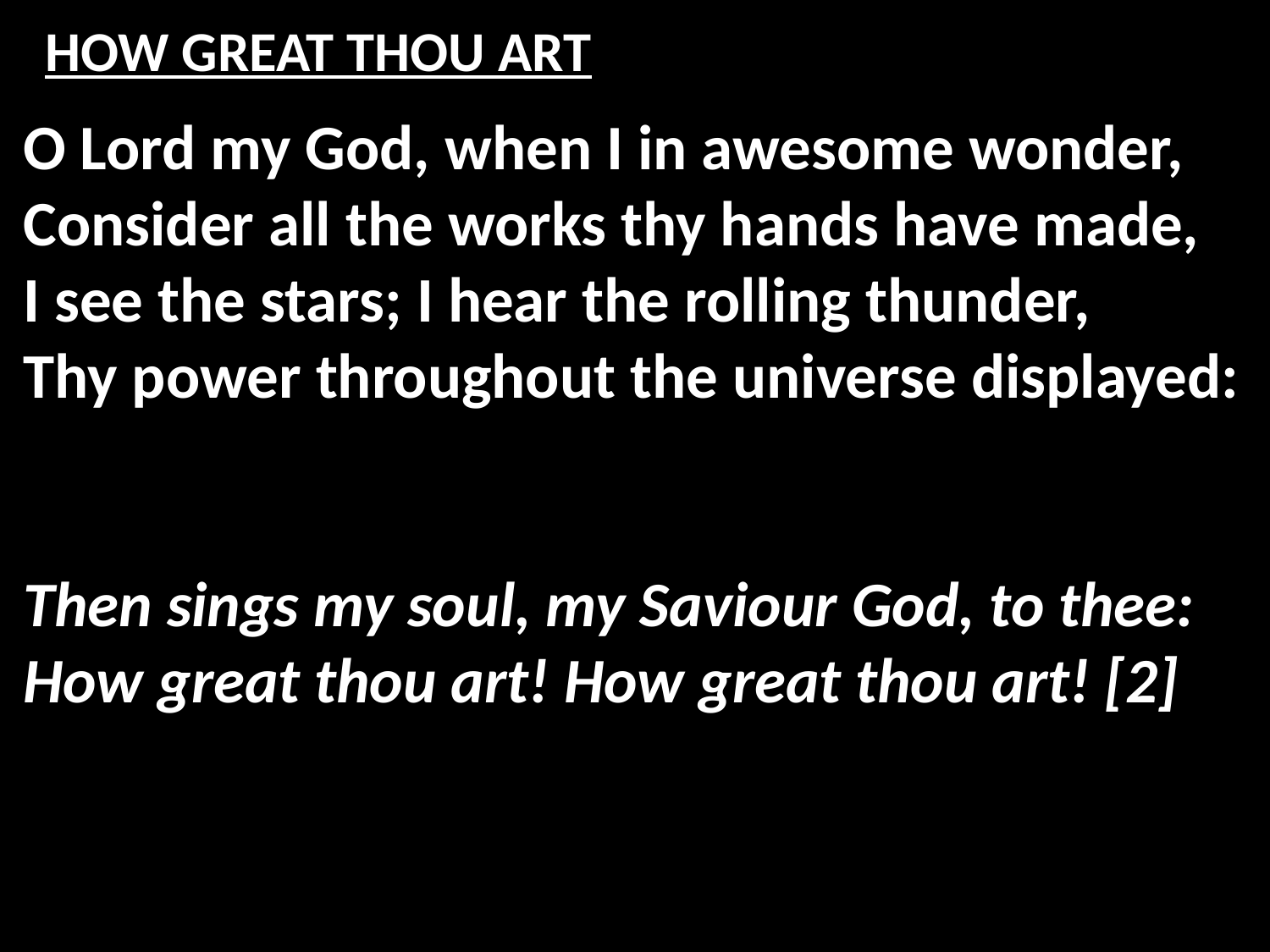

# HOW GREAT THOU ART
O Lord my God, when I in awesome wonder,
Consider all the works thy hands have made,
I see the stars; I hear the rolling thunder,
Thy power throughout the universe displayed:

Then sings my soul, my Saviour God, to thee:
How great thou art! How great thou art! [2]